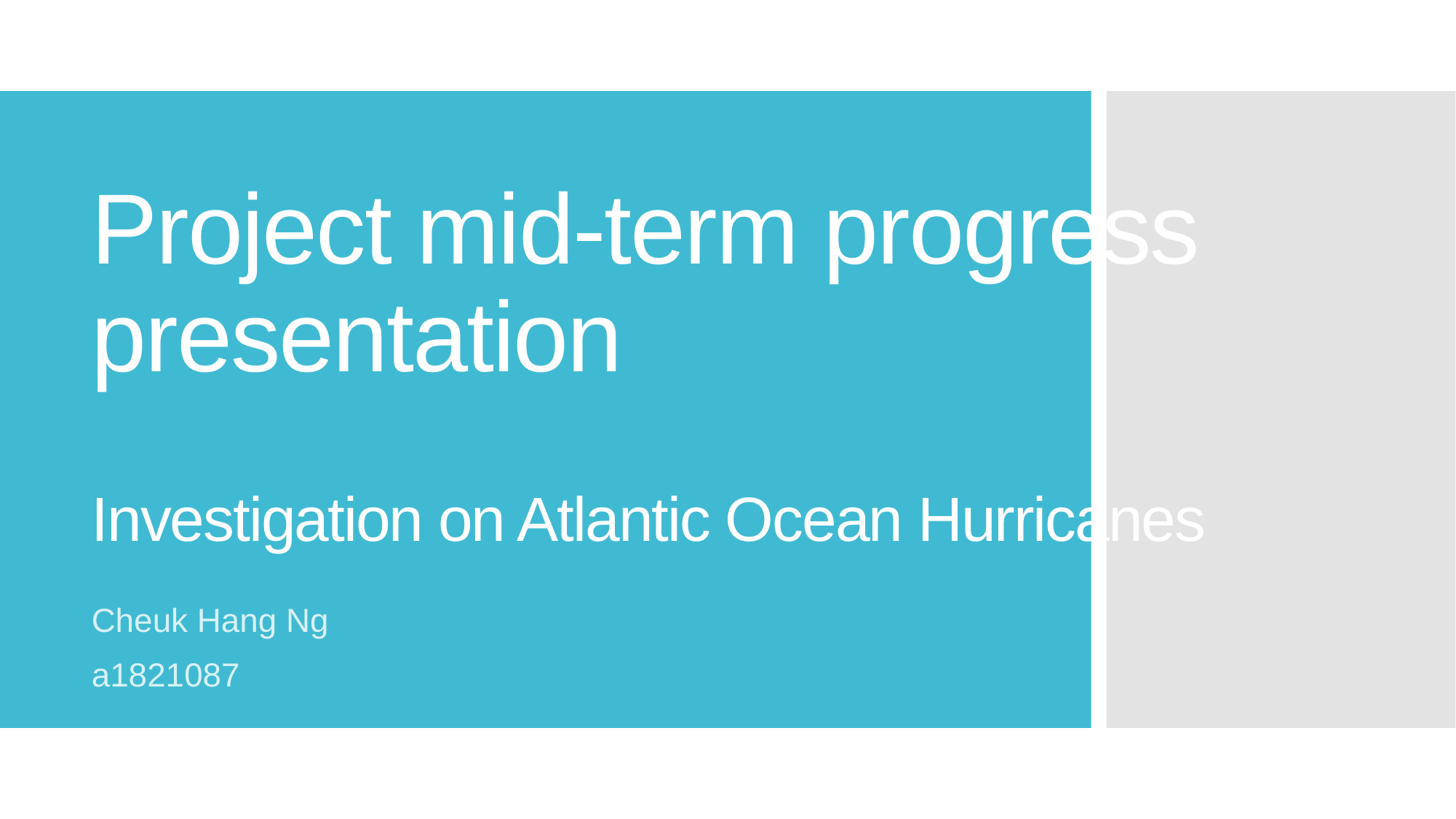

# Project mid-term progress presentation Investigation on Atlantic Ocean Hurricanes
Cheuk Hang Ng
a1821087